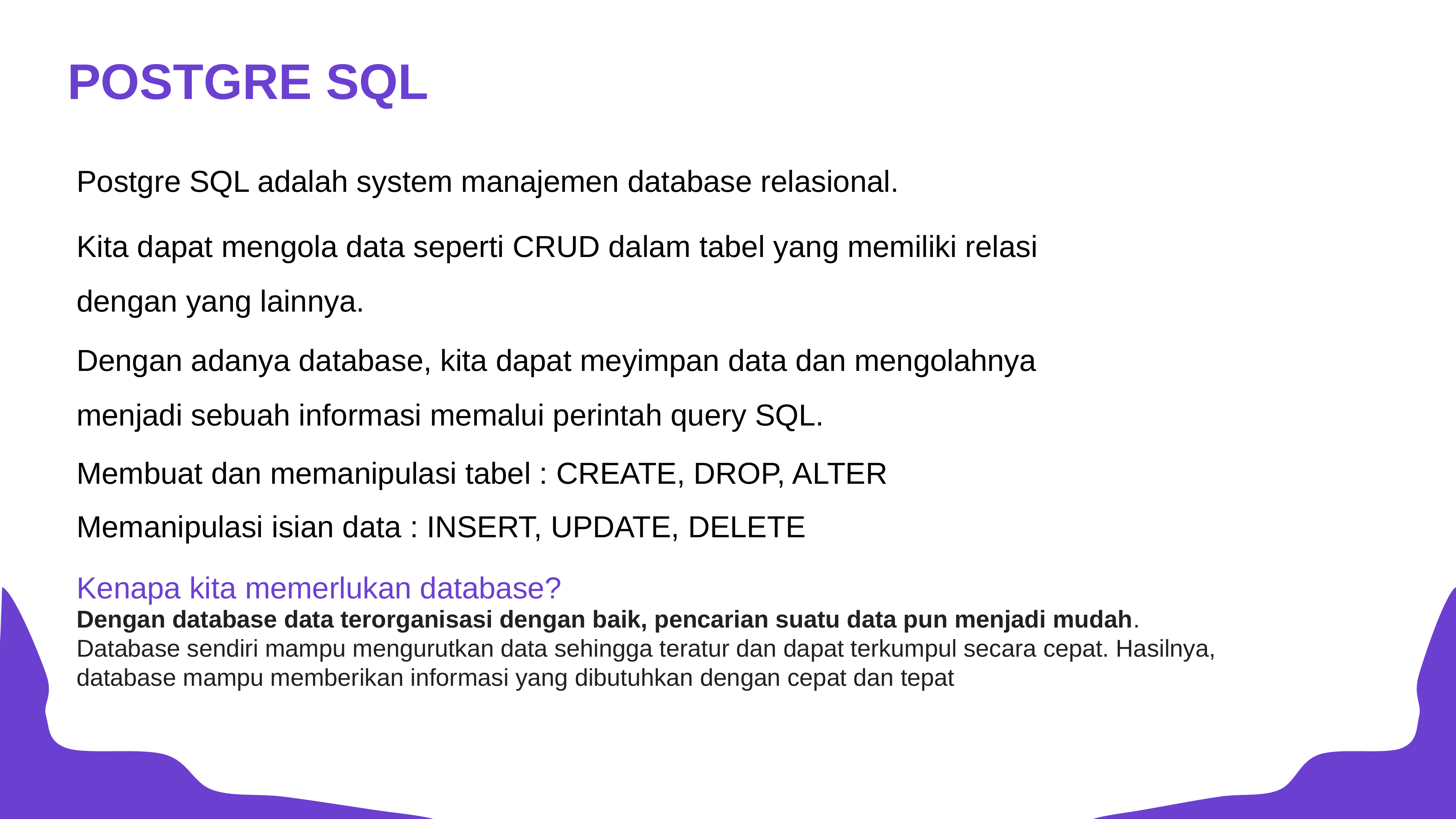

POSTGRE SQL
Postgre SQL adalah system manajemen database relasional.
Kita dapat mengola data seperti CRUD dalam tabel yang memiliki relasi dengan yang lainnya.
Dengan adanya database, kita dapat meyimpan data dan mengolahnya menjadi sebuah informasi memalui perintah query SQL.
Membuat dan memanipulasi tabel : CREATE, DROP, ALTER
Memanipulasi isian data : INSERT, UPDATE, DELETE
Kenapa kita memerlukan database?

Dengan database data terorganisasi dengan baik, pencarian suatu data pun menjadi mudah. Database sendiri mampu mengurutkan data sehingga teratur dan dapat terkumpul secara cepat. Hasilnya, database mampu memberikan informasi yang dibutuhkan dengan cepat dan tepat